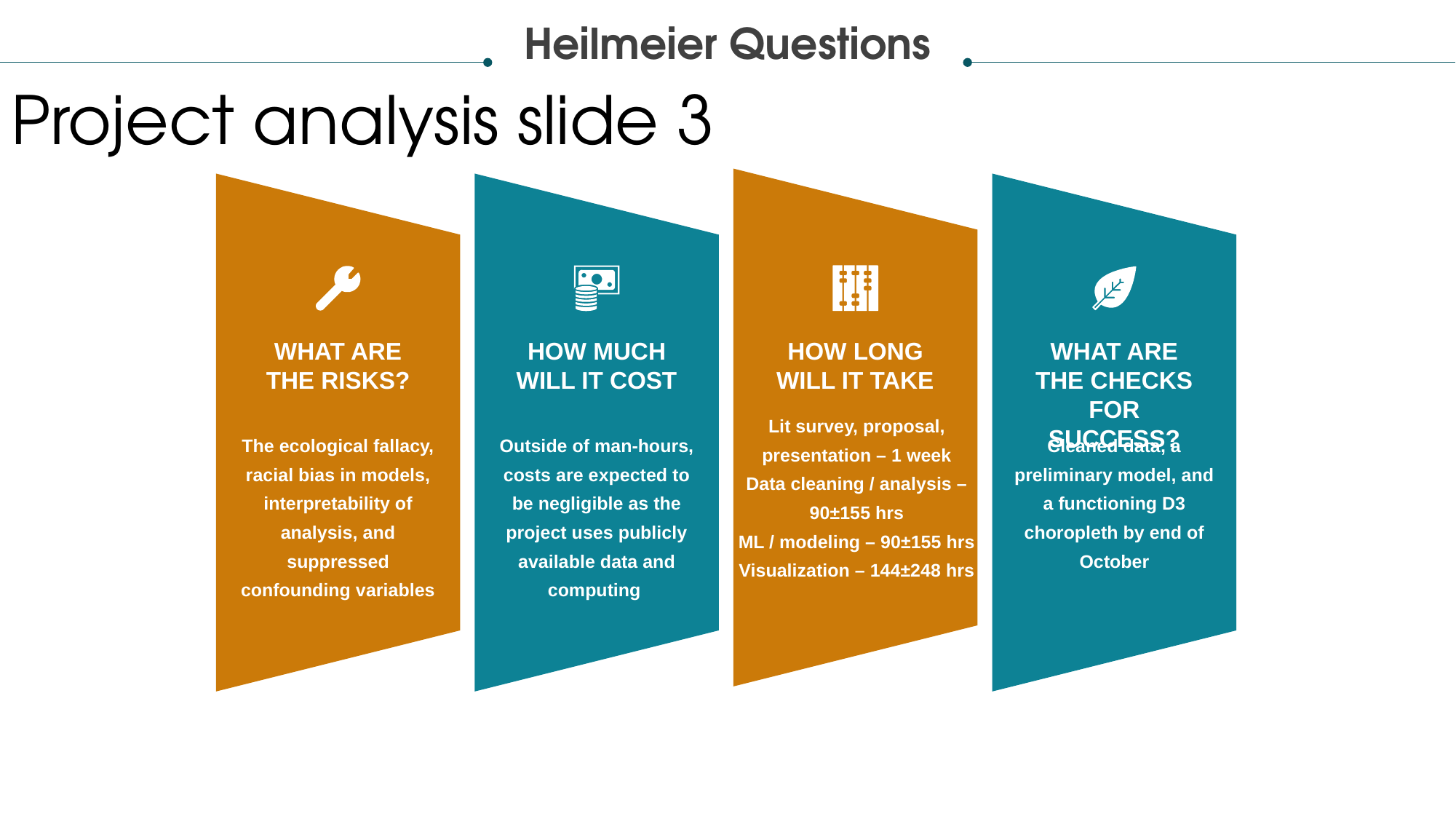

Heilmeier Questions
Project analysis slide 3

WHAT ARE THE RISKS?
HOW MUCH WILL IT COST
HOW LONG WILL IT TAKE
WHAT ARE THE CHECKS FOR SUCCESS?
Lit survey, proposal, presentation – 1 week
Data cleaning / analysis – 90±155 hrs
ML / modeling – 90±155 hrs
Visualization – 144±248 hrs
The ecological fallacy, racial bias in models, interpretability of analysis, and suppressed confounding variables
Outside of man-hours, costs are expected to be negligible as the project uses publicly available data and computing
Cleaned data, a preliminary model, and a functioning D3 choropleth by end of October